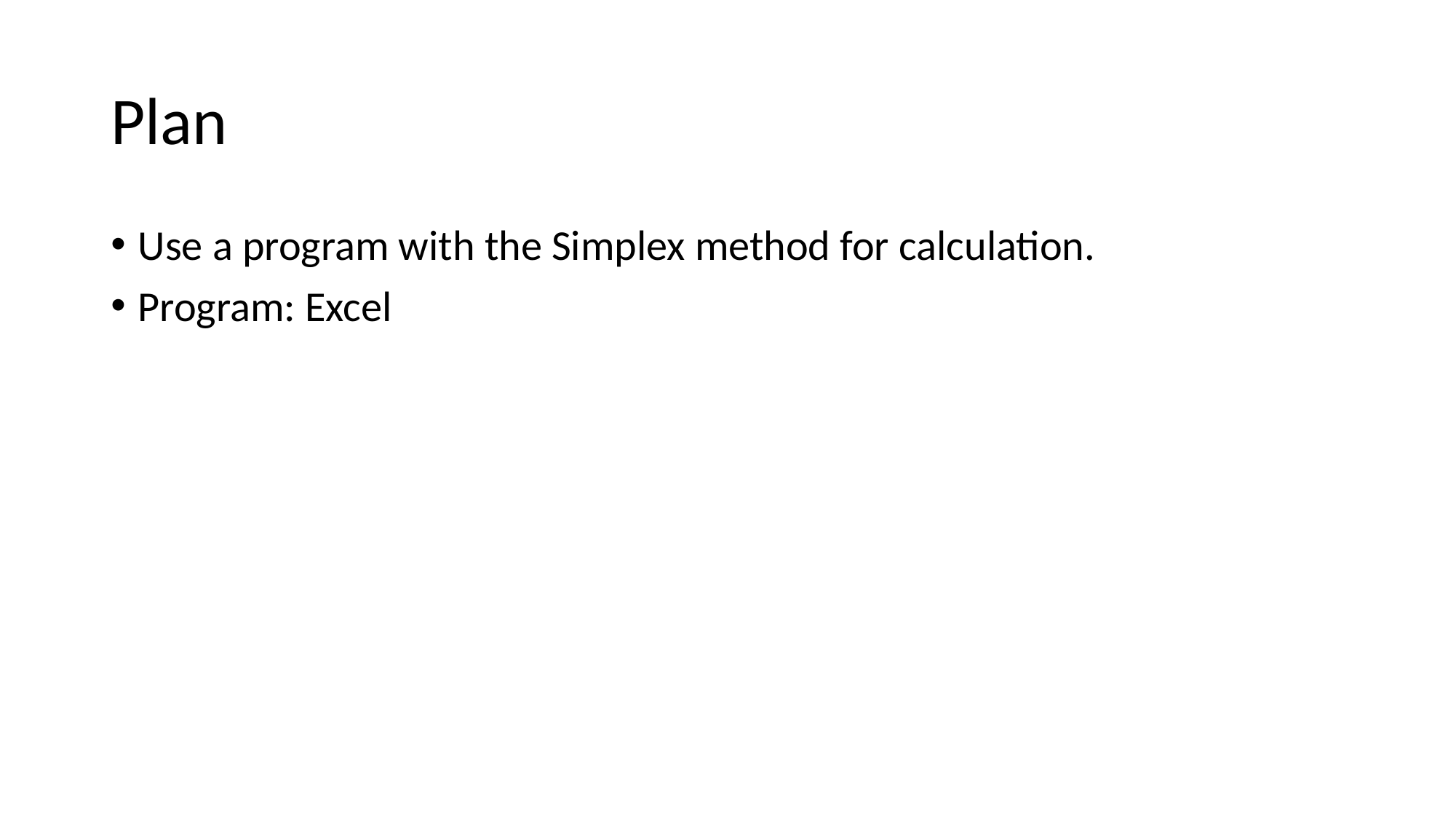

# Plan
Use a program with the Simplex method for calculation.
Program: Excel